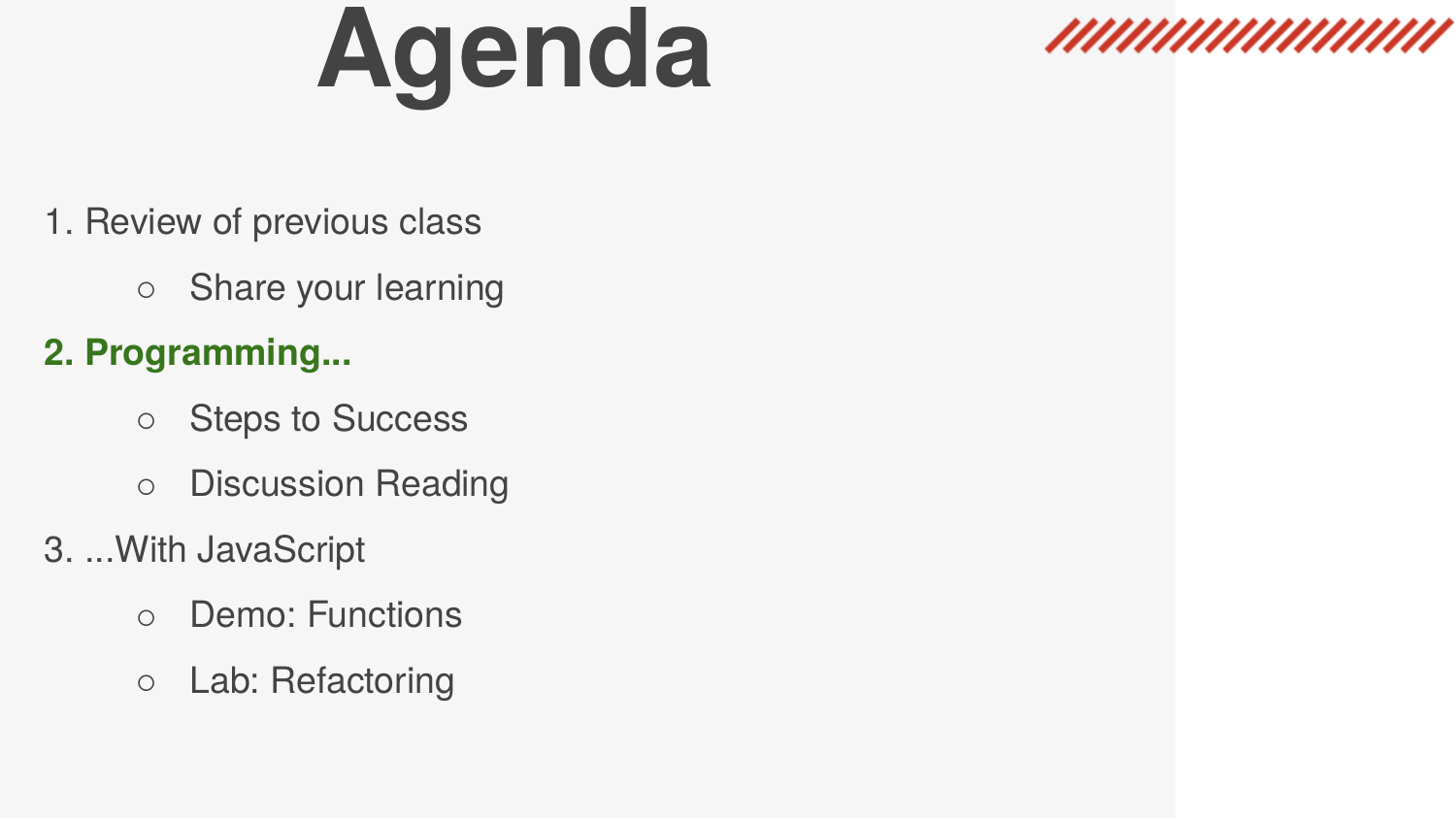

Agenda
Review of previous class
Share your learning
Programming...
Steps to Success
Discussion Reading
...With JavaScript
Demo: Functions
Lab: Refactoring